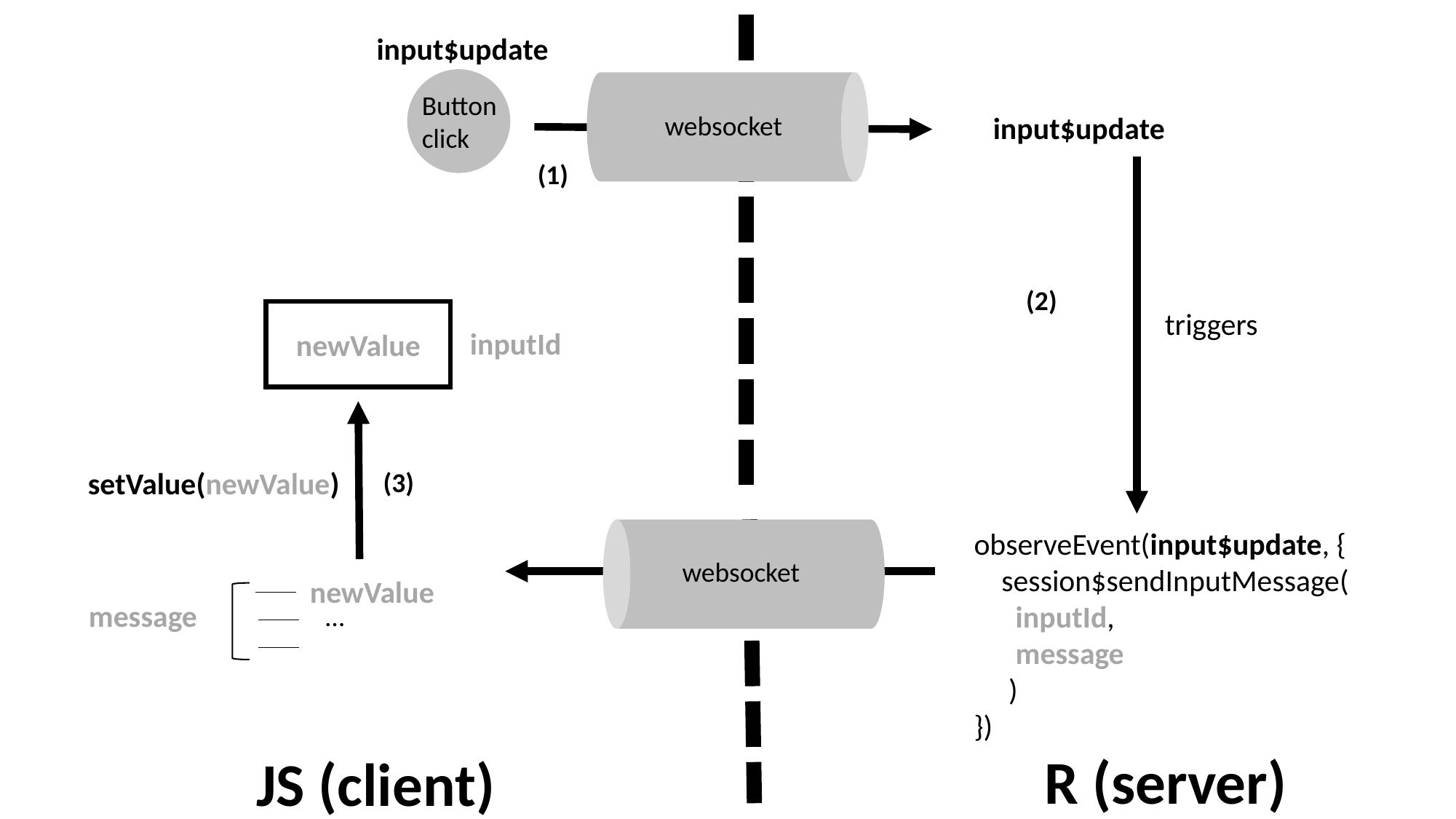

input$update

Button
click
websocket
input$update
(1)
(2)
triggers
newValue
inputId

setValue(newValue)
(3)
observeEvent(input$update, {
    session$sendInputMessage(
      inputId,
      message
     )
})
websocket
newValue

message
…
R (server)
JS (client)